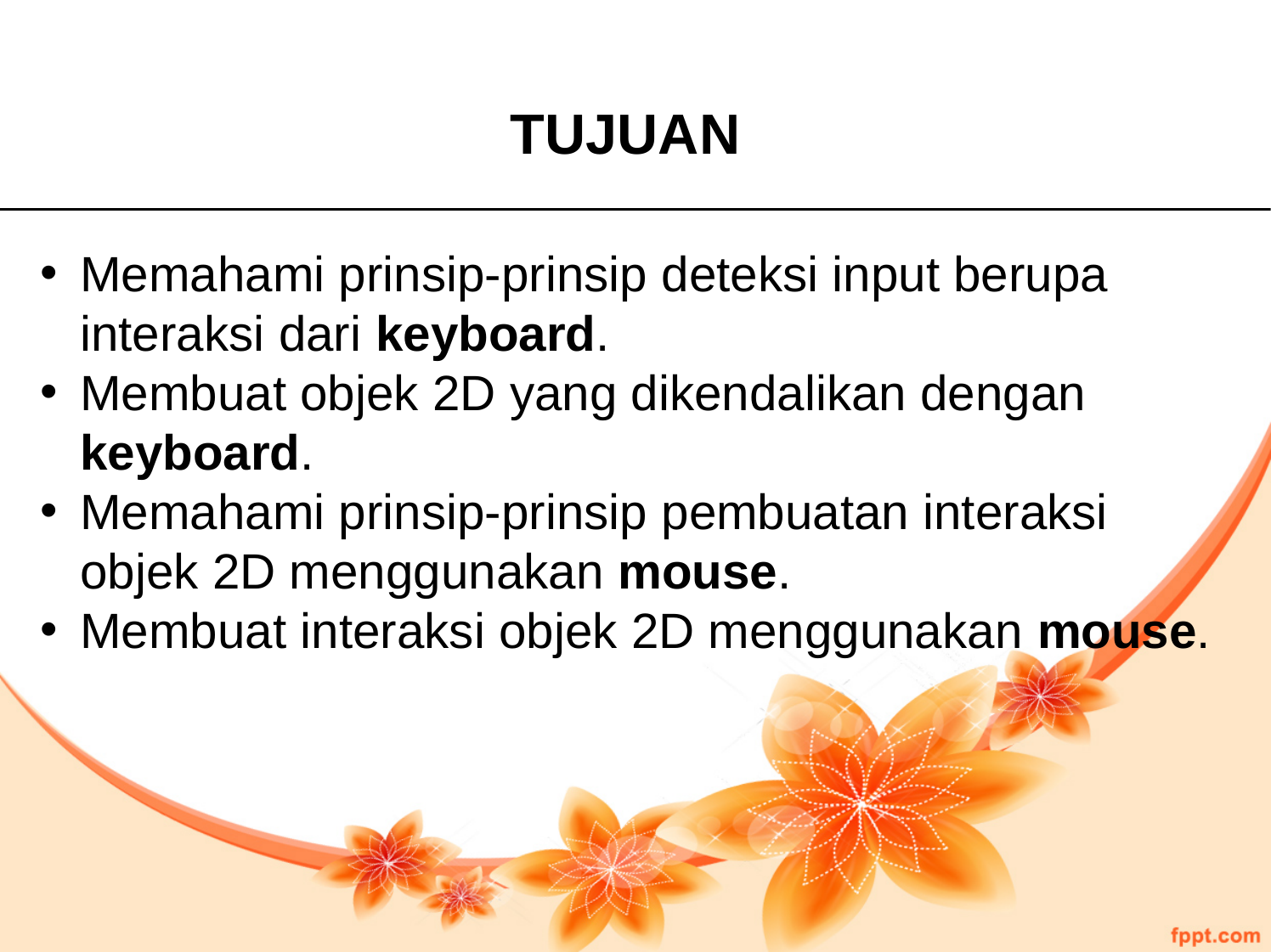

TUJUAN

Memahami prinsip-prinsip deteksi input berupa interaksi dari keyboard.
Membuat objek 2D yang dikendalikan dengan keyboard.
Memahami prinsip-prinsip pembuatan interaksi objek 2D menggunakan mouse.
Membuat interaksi objek 2D menggunakan mouse.